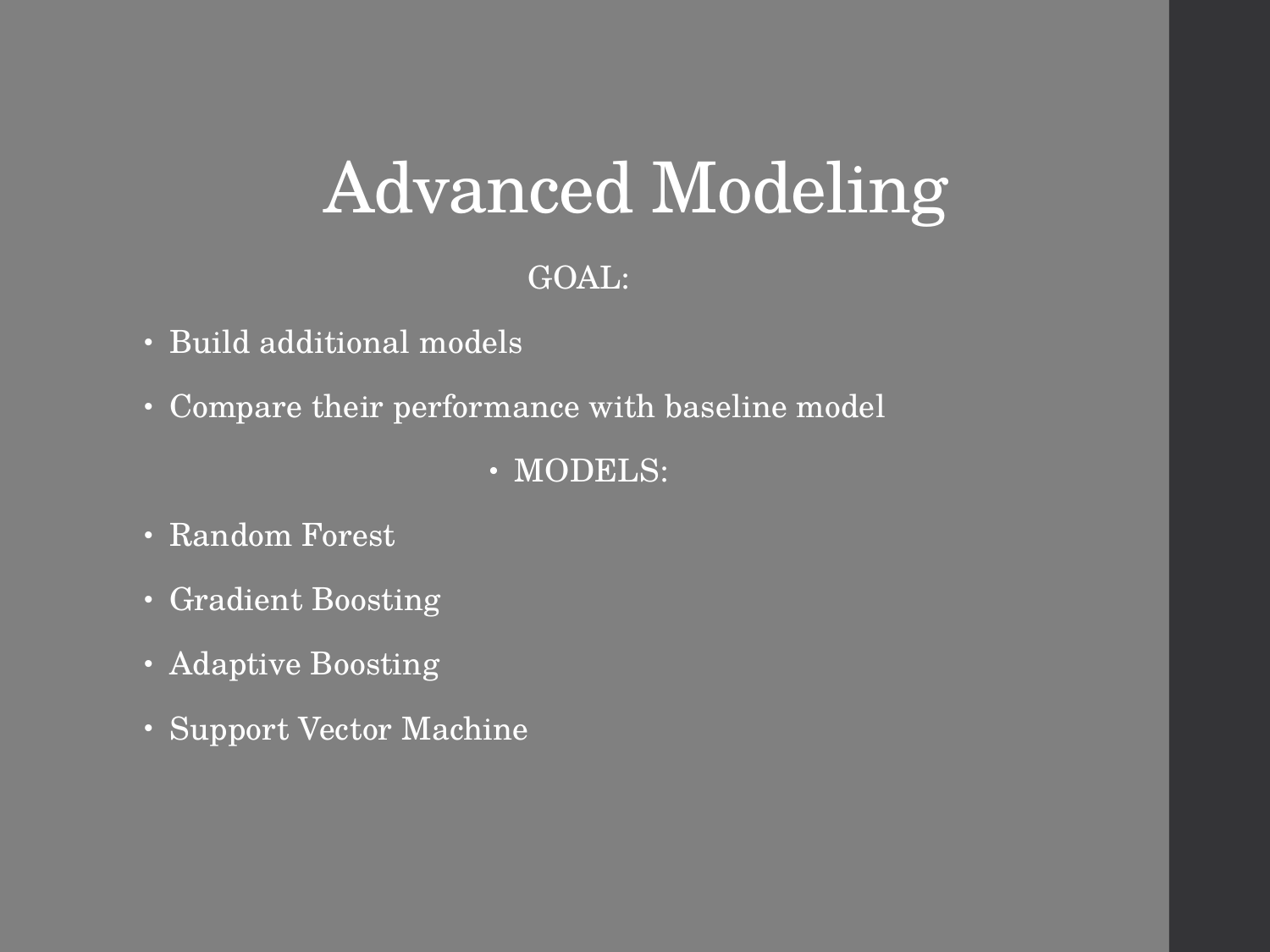

# Advanced Modeling
GOAL:
Build additional models
Compare their performance with baseline model
MODELS:
Random Forest
Gradient Boosting
Adaptive Boosting
Support Vector Machine